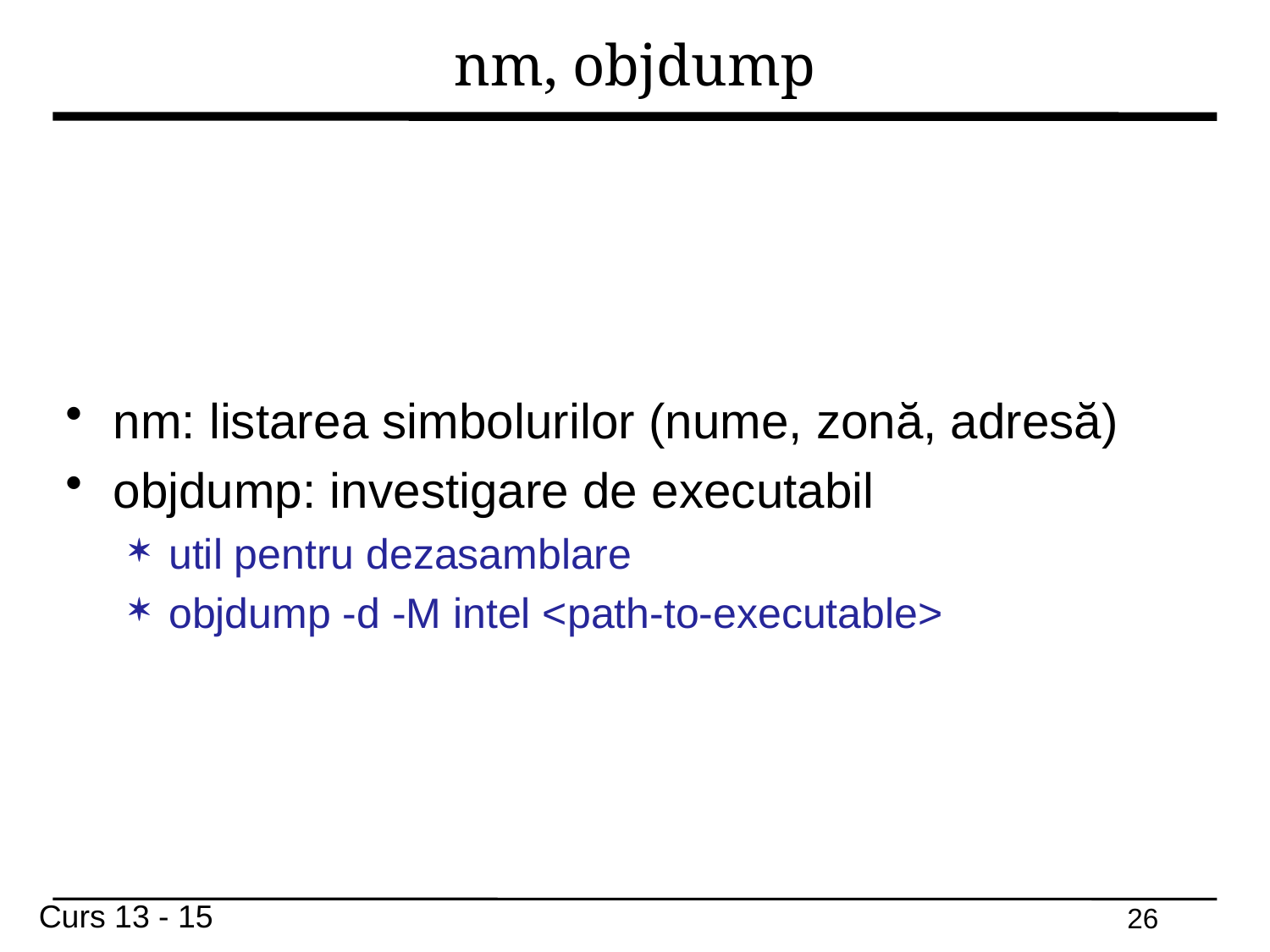

# nm, objdump
nm: listarea simbolurilor (nume, zonă, adresă)
objdump: investigare de executabil
util pentru dezasamblare
objdump -d -M intel <path-to-executable>